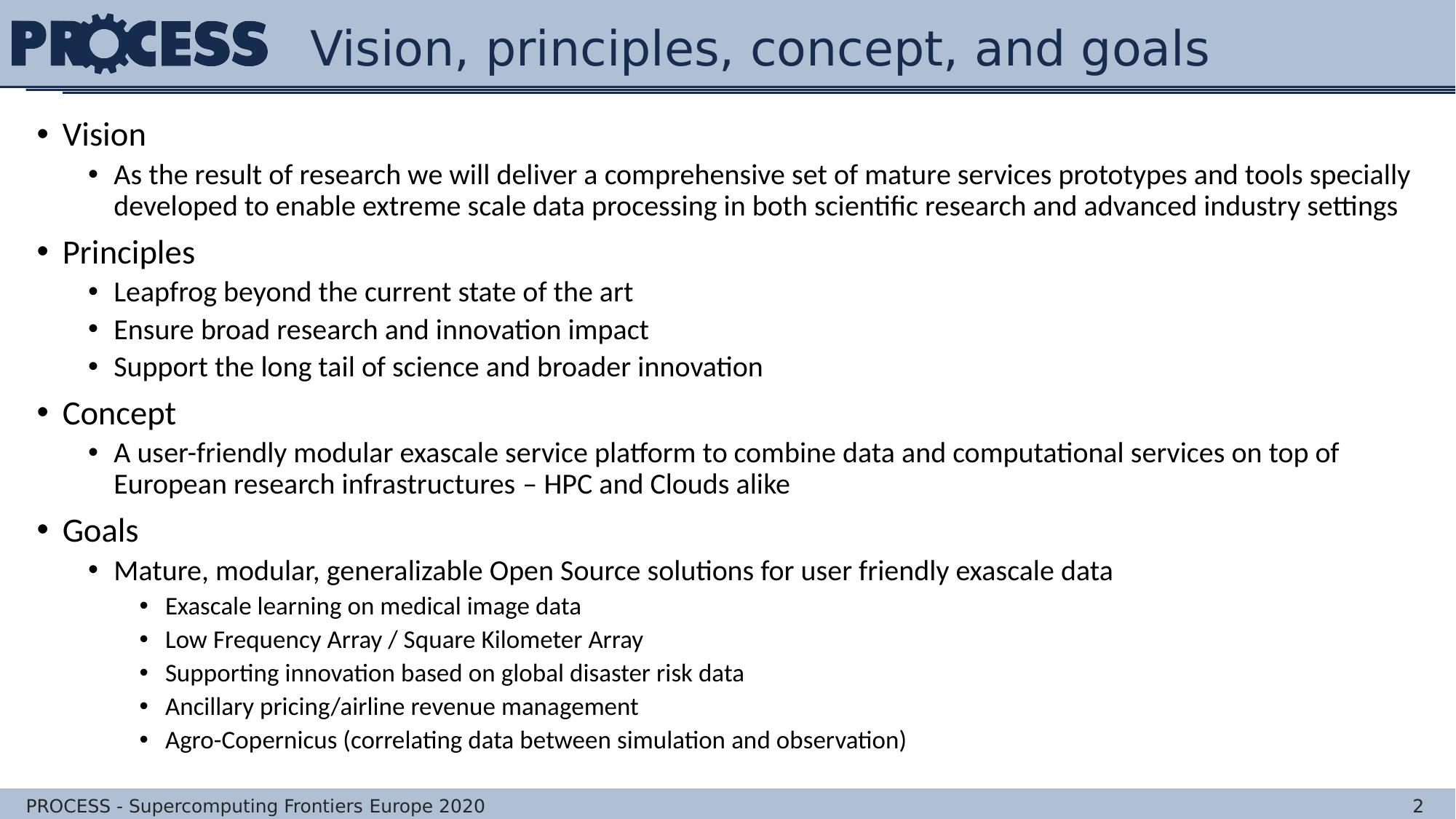

# Vision, principles, concept, and goals
Vision
As the result of research we will deliver a comprehensive set of mature services prototypes and tools specially developed to enable extreme scale data processing in both scientific research and advanced industry settings
Principles
Leapfrog beyond the current state of the art
Ensure broad research and innovation impact
Support the long tail of science and broader innovation
Concept
A user-friendly modular exascale service platform to combine data and computational services on top of European research infrastructures – HPC and Clouds alike
Goals
Mature, modular, generalizable Open Source solutions for user friendly exascale data
Exascale learning on medical image data
Low Frequency Array / Square Kilometer Array
Supporting innovation based on global disaster risk data
Ancillary pricing/airline revenue management
Agro-Copernicus (correlating data between simulation and observation)
PROCESS - Supercomputing Frontiers Europe 2020
2